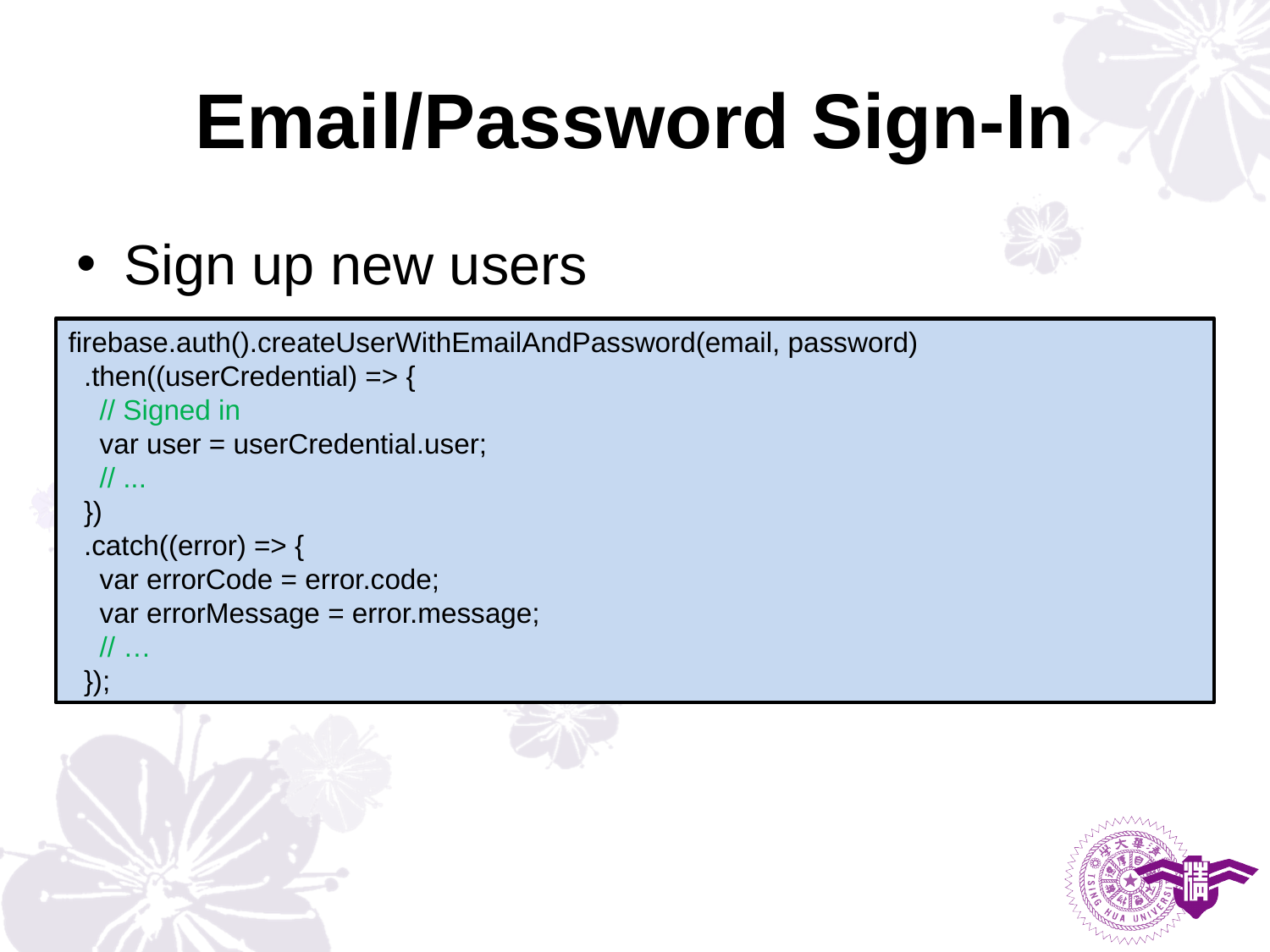

# Email/Password Sign-In
Sign up new users

Sign in existing users

firebase.auth().createUserWithEmailAndPassword(email, password)
  .then((userCredential) => {
    // Signed in
    var user = userCredential.user;
    // ...
  })
  .catch((error) => {
    var errorCode = error.code;
    var errorMessage = error.message;
    // …
  });